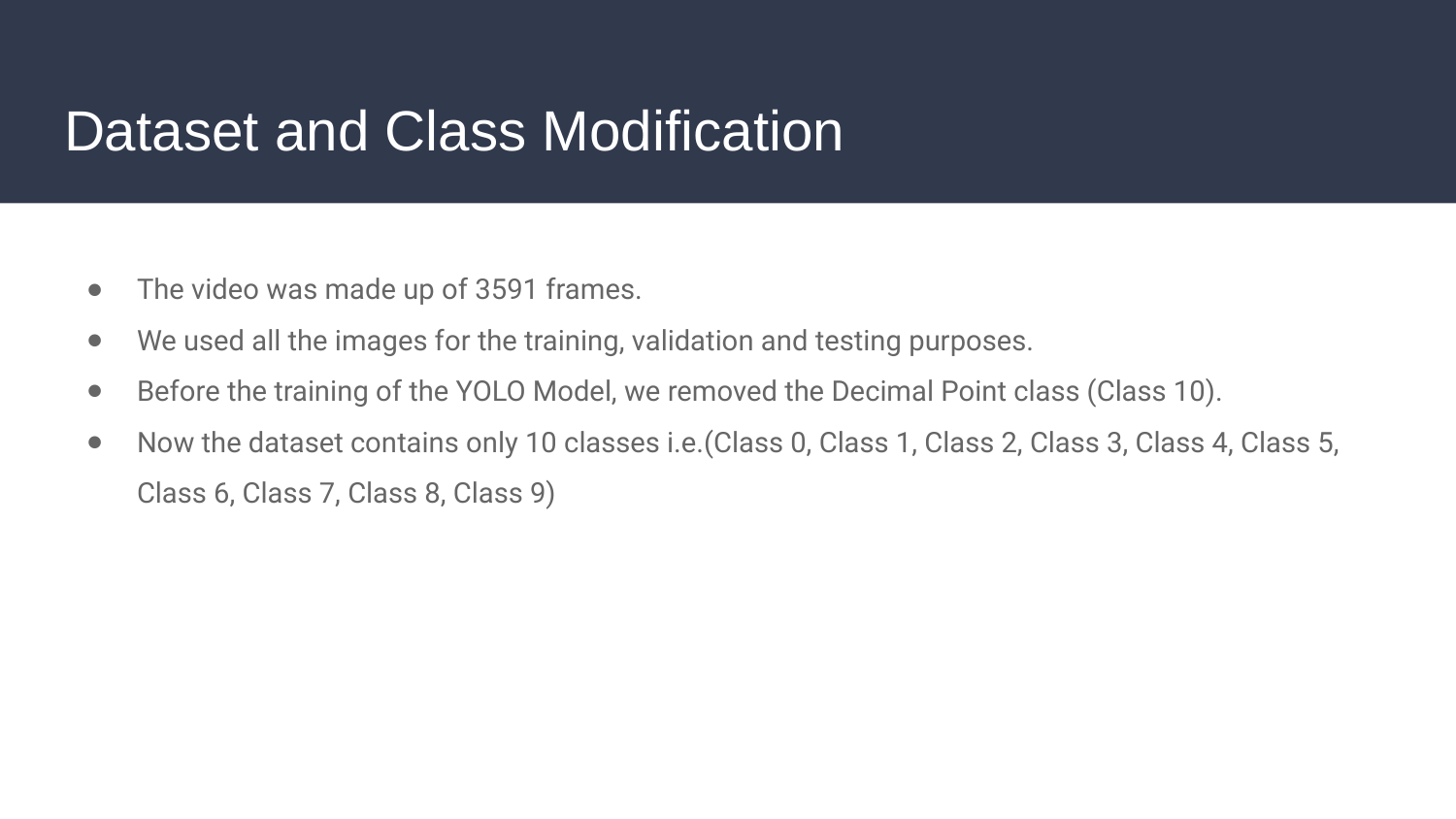

# Dataset and Class Modification
The video was made up of 3591 frames.
We used all the images for the training, validation and testing purposes.
Before the training of the YOLO Model, we removed the Decimal Point class (Class 10).
Now the dataset contains only 10 classes i.e.(Class 0, Class 1, Class 2, Class 3, Class 4, Class 5, Class 6, Class 7, Class 8, Class 9)